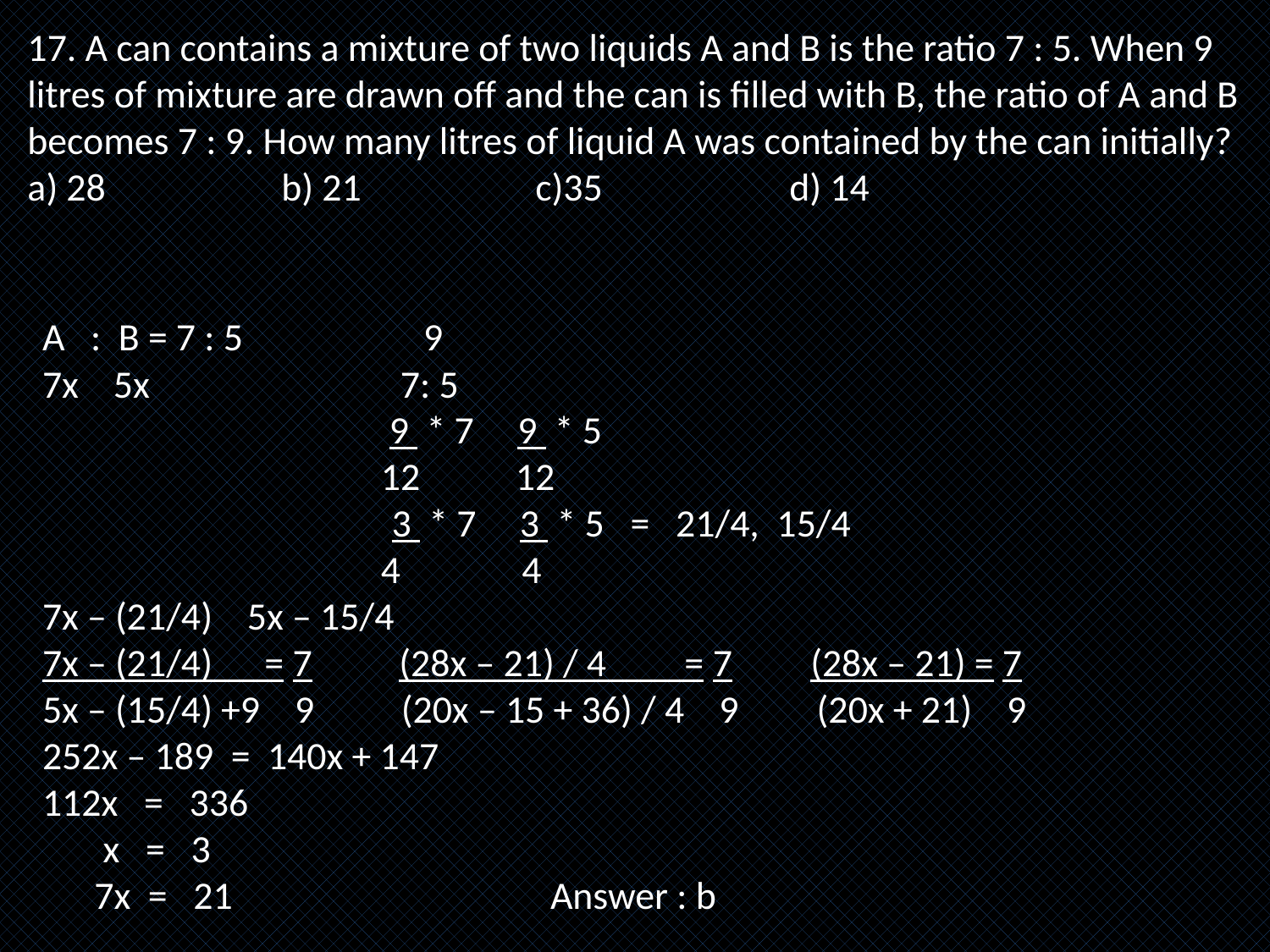

17. A can contains a mixture of two liquids A and B is the ratio 7 : 5. When 9 litres of mixture are drawn off and the can is filled with B, the ratio of A and B becomes 7 : 9. How many litres of liquid A was contained by the can initially?
a) 28		b) 21		c)35		d) 14
A   :  B = 7 : 5		9
7x    5x		            7: 5
                                        9  * 7     9  * 5
                                       12           12
 		           3  * 7     3  * 5   =   21/4,  15/4
                                       4              4
7x – (21/4)    5x – 15/4
7x – (21/4)      = 7          (28x – 21) / 4         = 7         (28x – 21) = 7
5x – (15/4) +9    9          (20x – 15 + 36) / 4    9         (20x + 21)    9
252x – 189  =  140x + 147
112x   =   336
       x   =   3
      7x  =   21			Answer : b